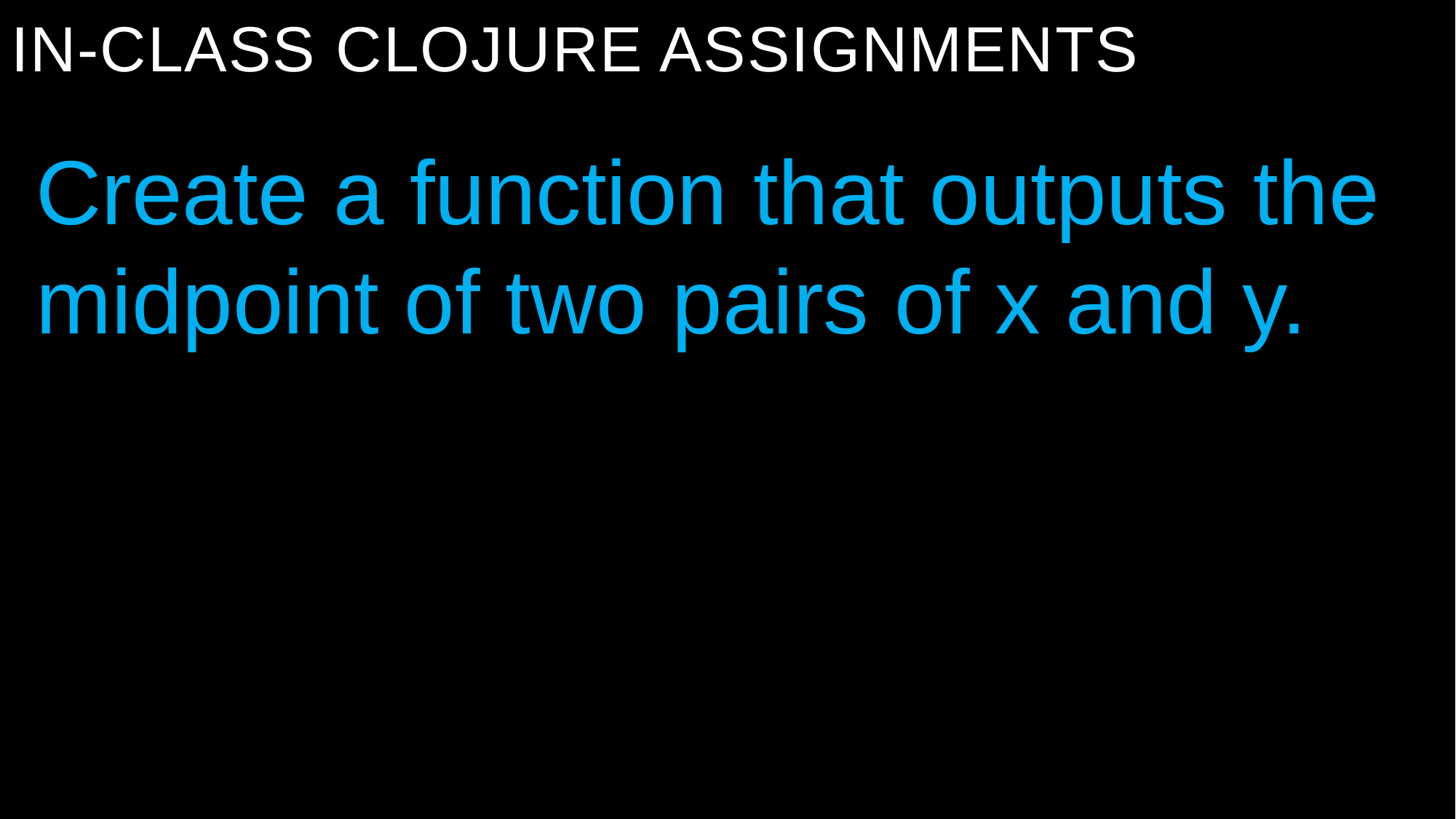

# In-Class Clojure Assignments
Create a function that outputs the midpoint of two pairs of x and y.